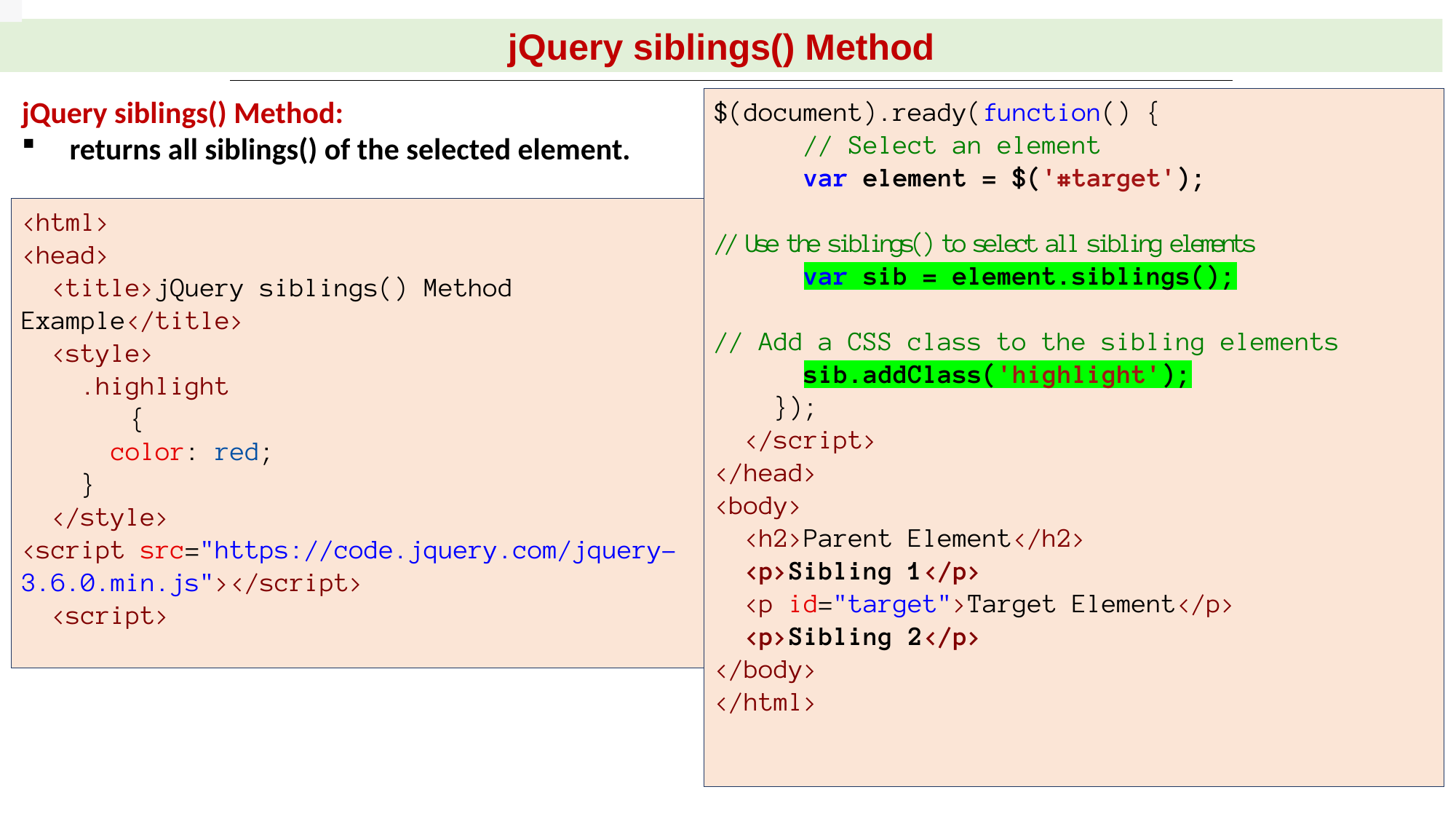

jQuery siblings() Method

jQuery siblings() Method:
 returns all siblings() of the selected element.
$(document).ready(function() {
      // Select an element
      var element = $('#target');

// Use the siblings() to select all sibling elements
      var sib = element.siblings();

// Add a CSS class to the sibling elements
      sib.addClass('highlight');
    });
  </script>
</head>
<body>
  <h2>Parent Element</h2>
  <p>Sibling 1</p>
  <p id="target">Target Element</p>
  <p>Sibling 2</p>
</body>
</html>

<html>
<head>
  <title>jQuery siblings() Method Example</title>
  <style>
    .highlight
	{
      color: red;
    }
  </style>
<script src="https://code.jquery.com/jquery-3.6.0.min.js"></script>
  <script>